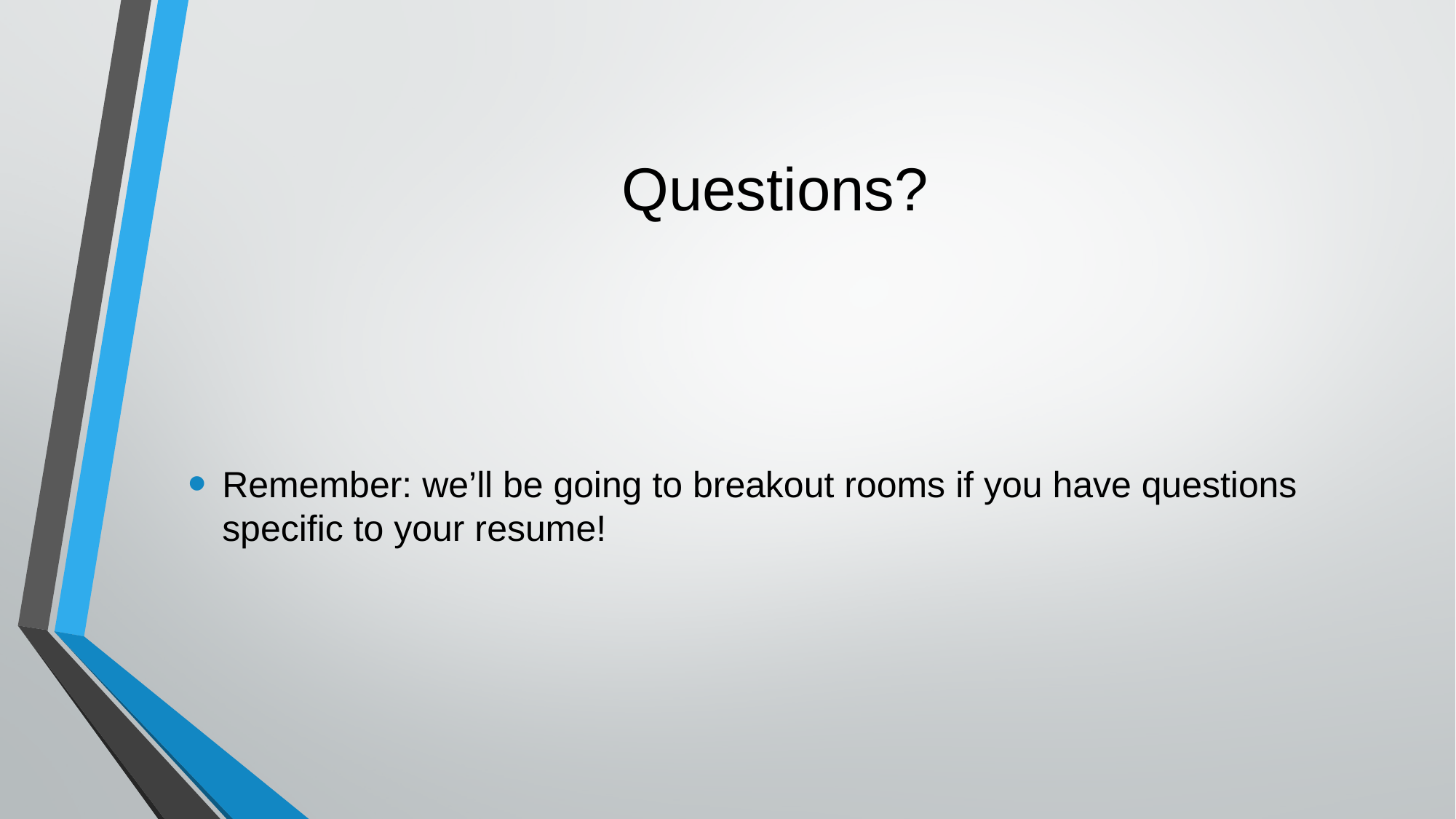

# Questions?
Remember: we’ll be going to breakout rooms if you have questions specific to your resume!